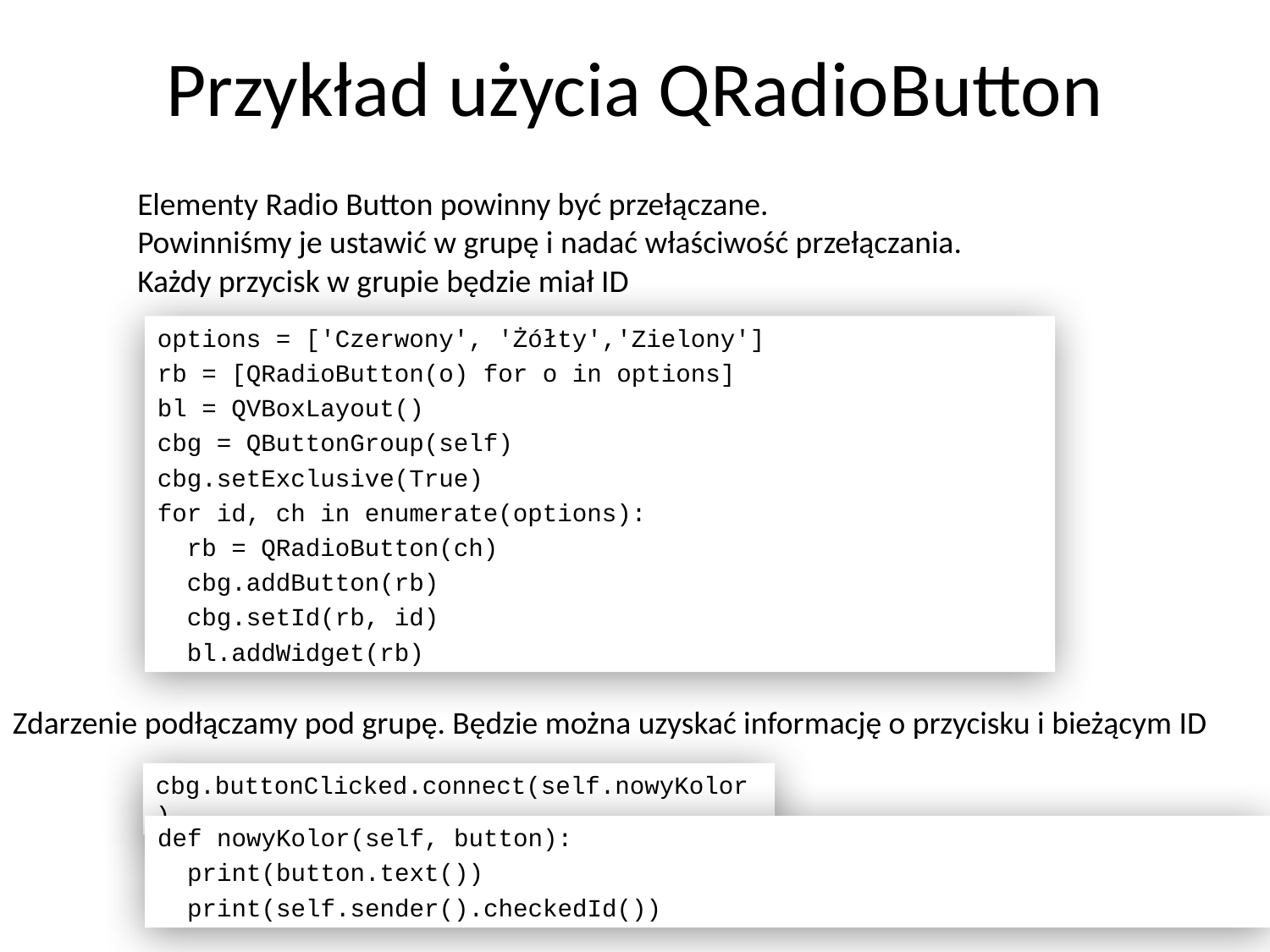

# Przykład użycia QRadioButton
Elementy Radio Button powinny być przełączane.
Powinniśmy je ustawić w grupę i nadać właściwość przełączania.
Każdy przycisk w grupie będzie miał ID
options = ['Czerwony', 'Żółty','Zielony']
rb = [QRadioButton(o) for o in options]
bl = QVBoxLayout()
cbg = QButtonGroup(self)
cbg.setExclusive(True)
for id, ch in enumerate(options):
  rb = QRadioButton(ch)
  cbg.addButton(rb)
  cbg.setId(rb, id)
  bl.addWidget(rb)
Zdarzenie podłączamy pod grupę. Będzie można uzyskać informację o przycisku i bieżącym ID
cbg.buttonClicked.connect(self.nowyKolor)
def nowyKolor(self, button):
  print(button.text())
  print(self.sender().checkedId())
4